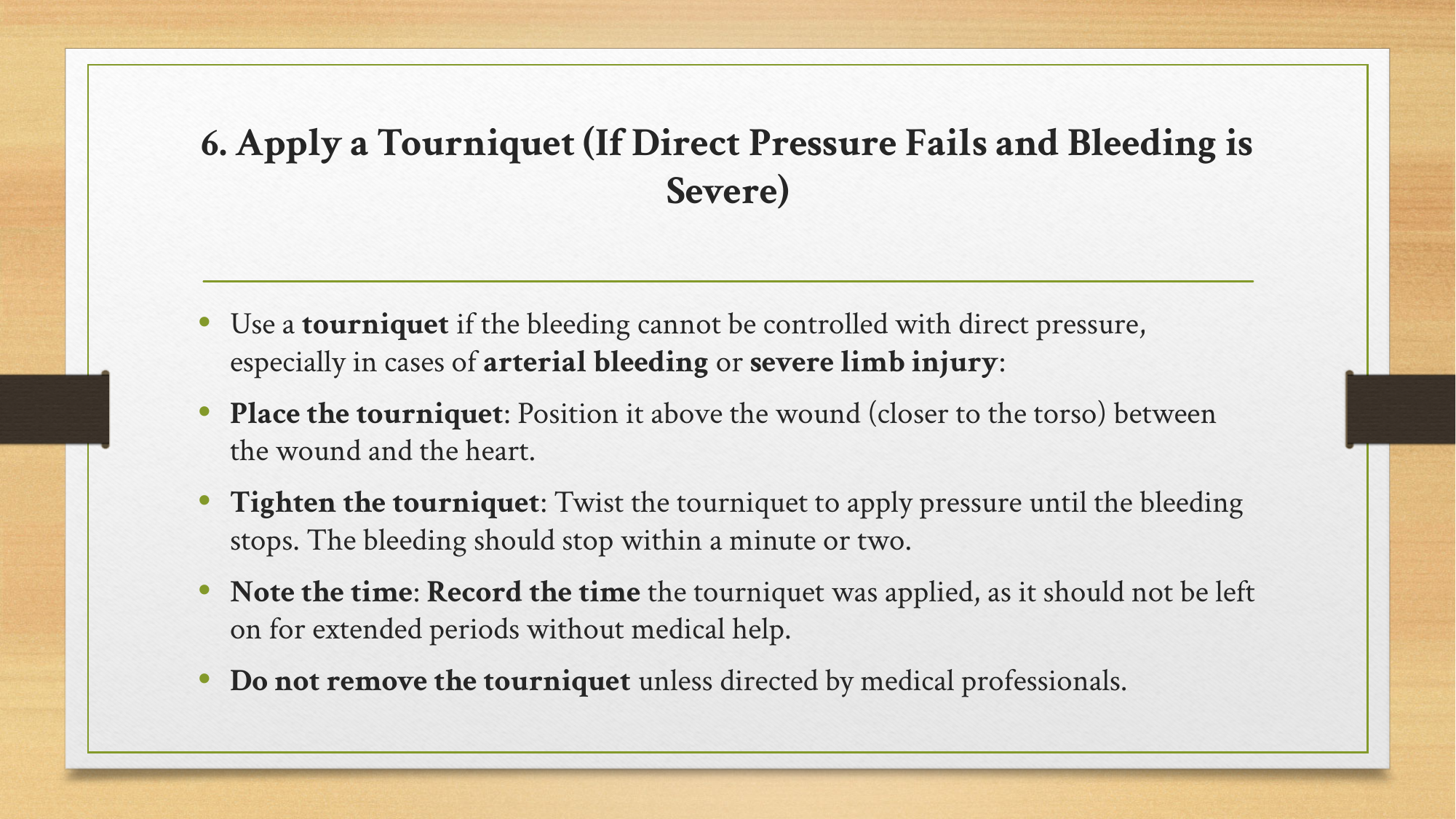

# 6. Apply a Tourniquet (If Direct Pressure Fails and Bleeding is Severe)
Use a tourniquet if the bleeding cannot be controlled with direct pressure, especially in cases of arterial bleeding or severe limb injury:
Place the tourniquet: Position it above the wound (closer to the torso) between the wound and the heart.
Tighten the tourniquet: Twist the tourniquet to apply pressure until the bleeding stops. The bleeding should stop within a minute or two.
Note the time: Record the time the tourniquet was applied, as it should not be left on for extended periods without medical help.
Do not remove the tourniquet unless directed by medical professionals.